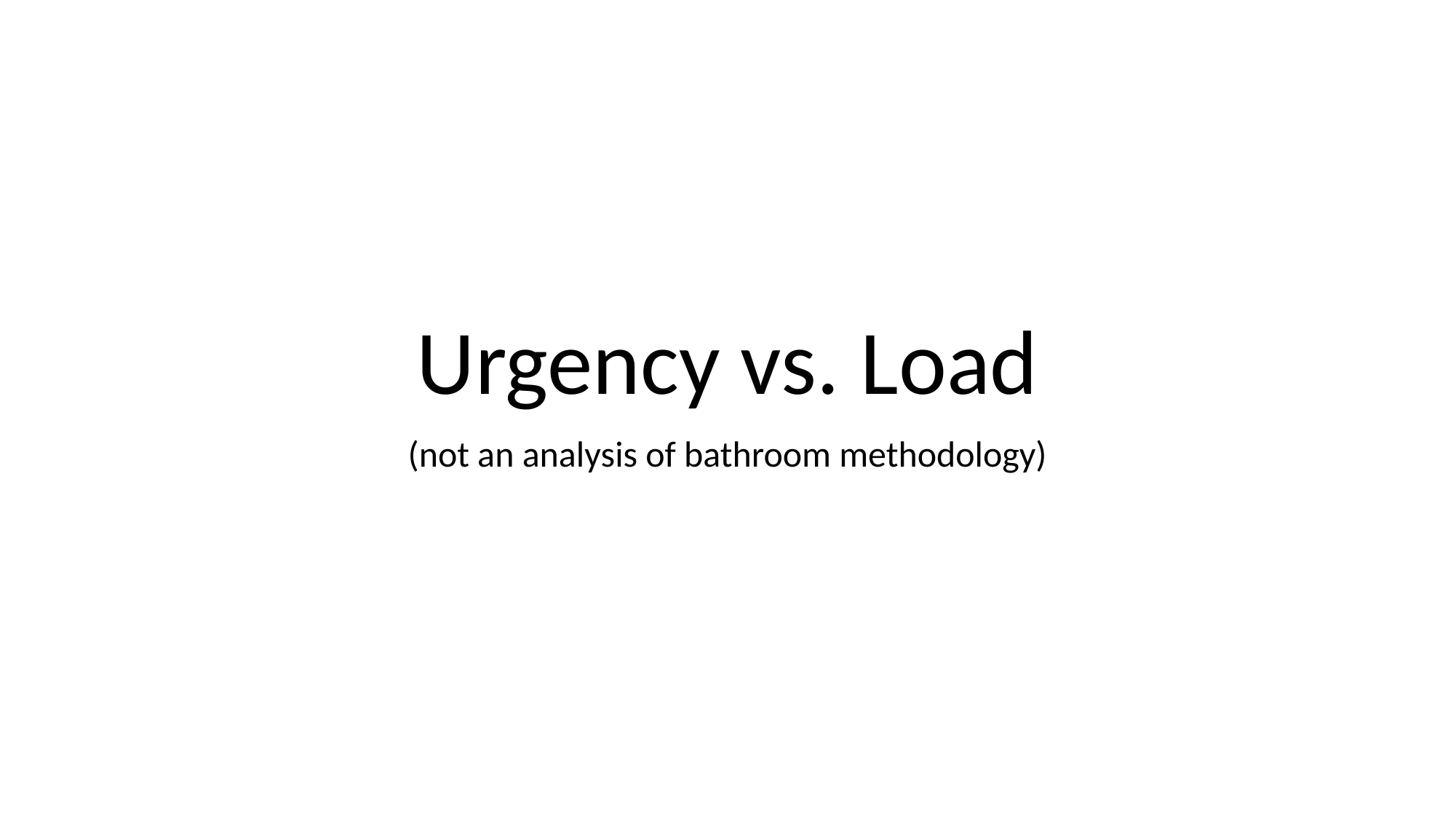

# Urgency vs. Load
(not an analysis of bathroom methodology)